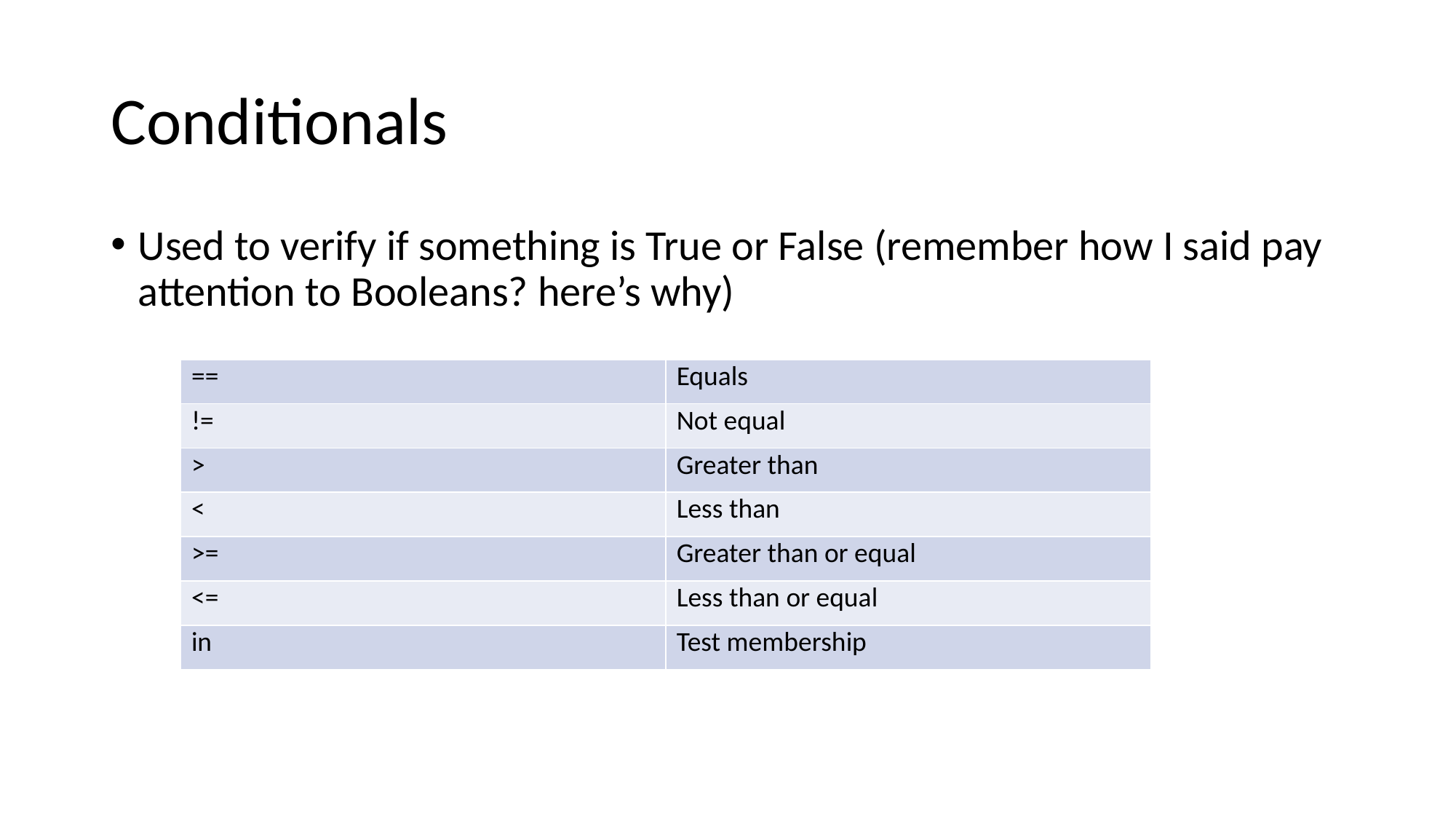

# Conditionals
Used to verify if something is True or False (remember how I said pay attention to Booleans? here’s why)

| == | Equals |
| --- | --- |
| != | Not equal |
| > | Greater than |
| < | Less than |
| >= | Greater than or equal |
| <= | Less than or equal |
| in | Test membership |